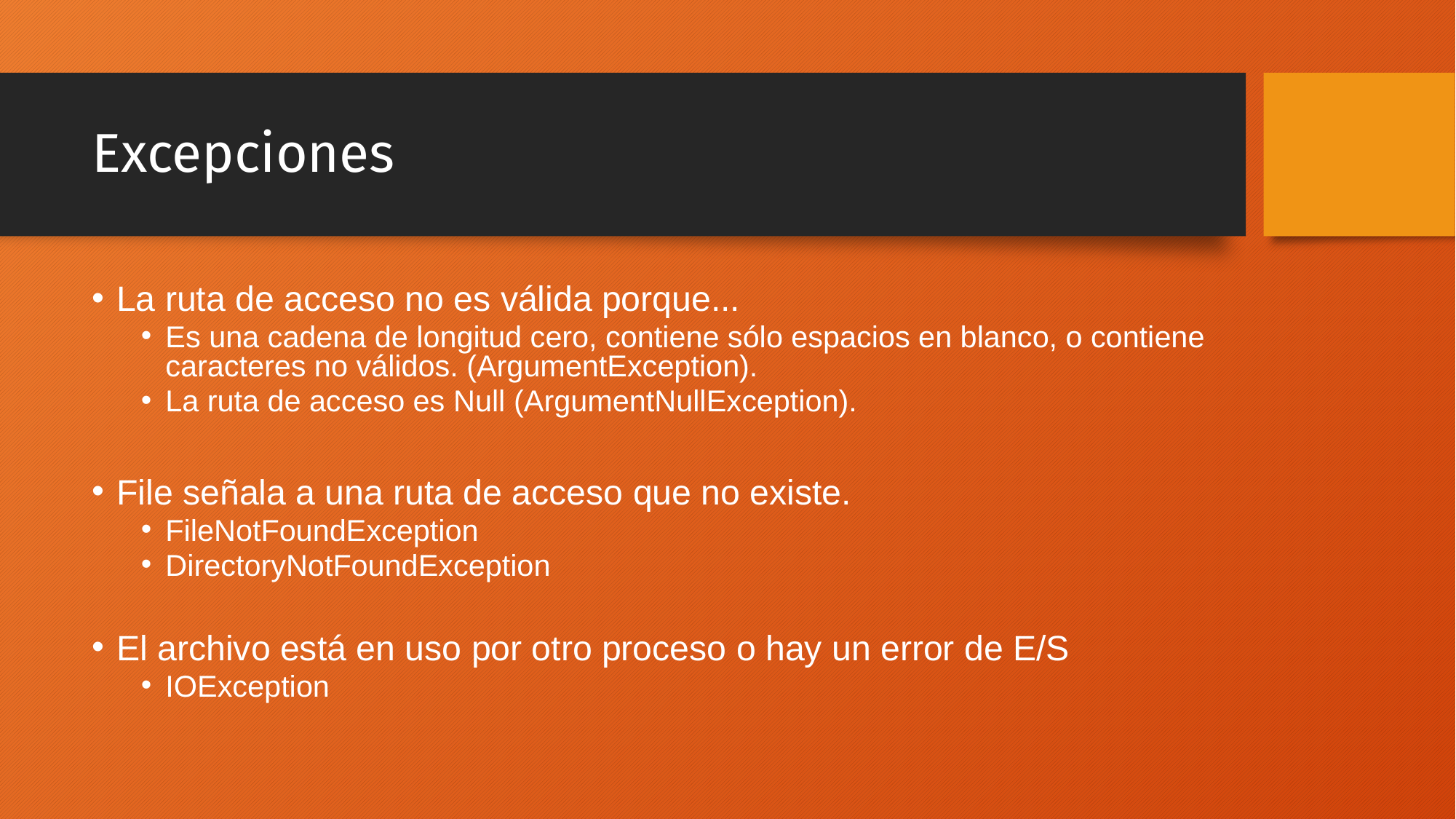

# Excepciones
La ruta de acceso no es válida porque...
Es una cadena de longitud cero, contiene sólo espacios en blanco, o contiene caracteres no válidos. (ArgumentException).
La ruta de acceso es Null (ArgumentNullException).

File señala a una ruta de acceso que no existe.
FileNotFoundException
DirectoryNotFoundException

El archivo está en uso por otro proceso o hay un error de E/S
IOException